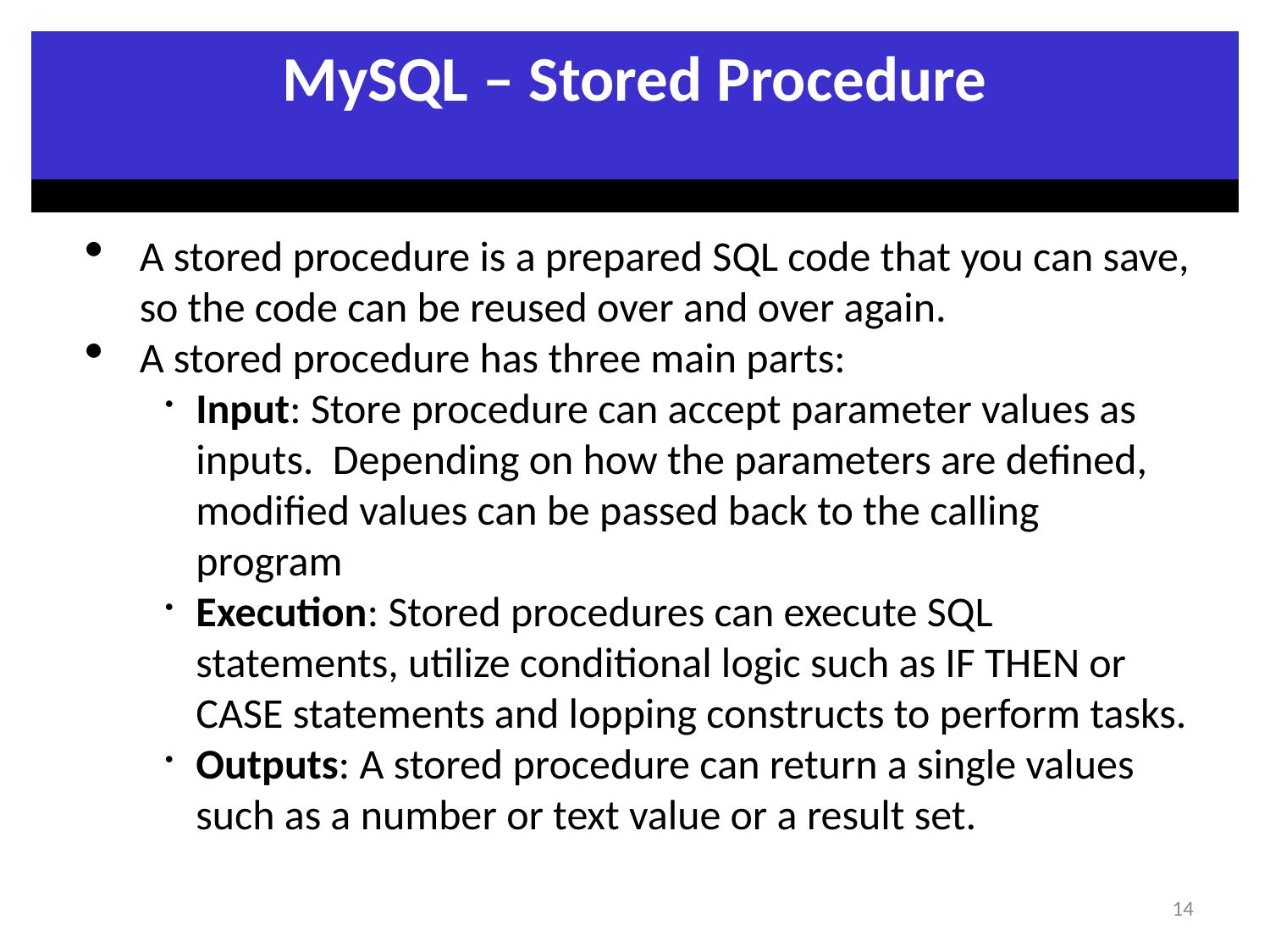

MySQL – Stored Procedure
A stored procedure is a prepared SQL code that you can save, so the code can be reused over and over again.
A stored procedure has three main parts:
Input: Store procedure can accept parameter values as inputs.  Depending on how the parameters are defined, modified values can be passed back to the calling program
Execution: Stored procedures can execute SQL statements, utilize conditional logic such as IF THEN or CASE statements and lopping constructs to perform tasks.
Outputs: A stored procedure can return a single values such as a number or text value or a result set.
14